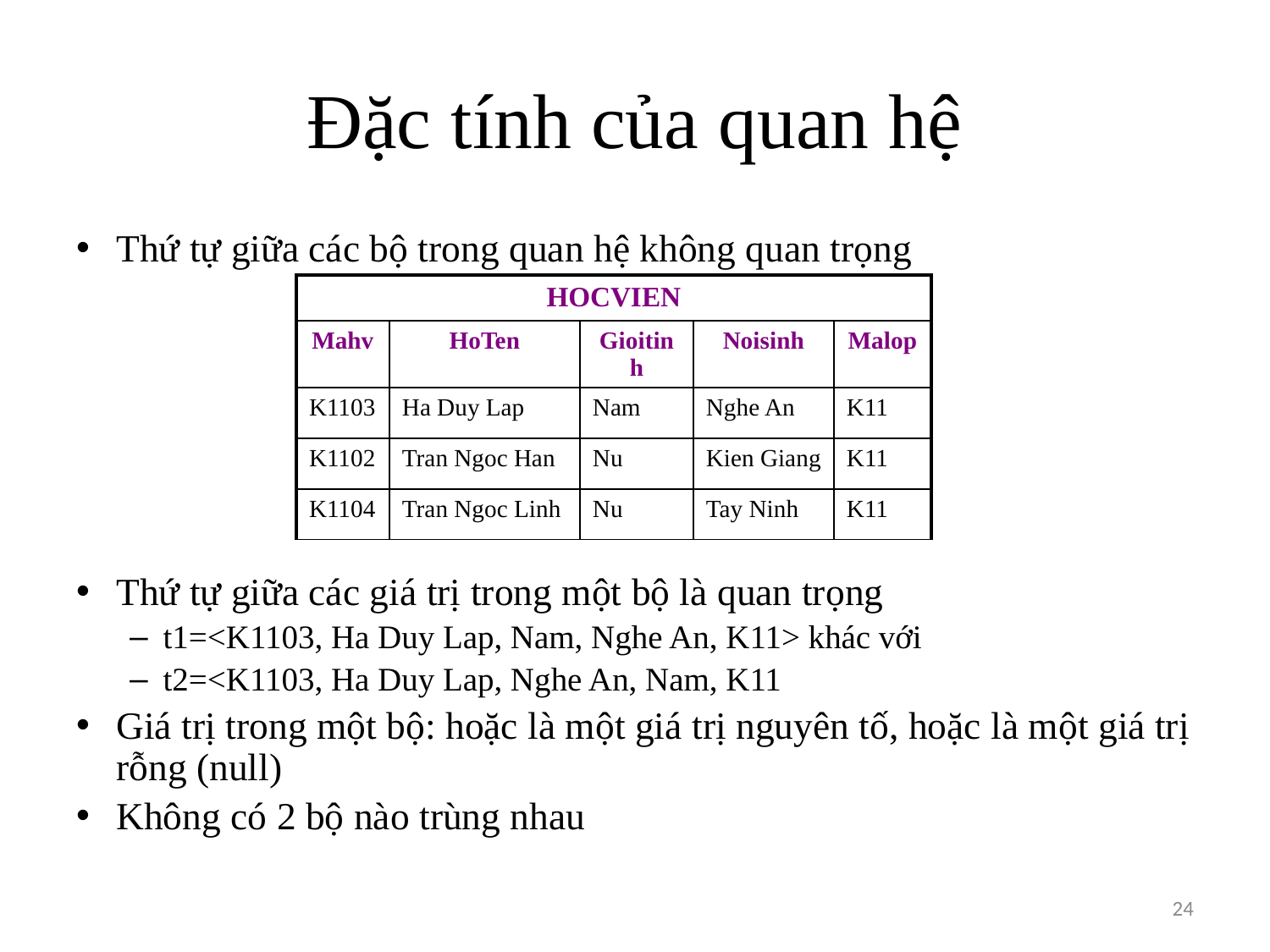

# Đặc tính của quan hệ
Thứ tự giữa các bộ trong quan hệ không quan trọng

Thứ tự giữa các giá trị trong một bộ là quan trọng
t1=<K1103, Ha Duy Lap, Nam, Nghe An, K11> khác với
t2=<K1103, Ha Duy Lap, Nghe An, Nam, K11
Giá trị trong một bộ: hoặc là một giá trị nguyên tố, hoặc là một giá trị rỗng (null)
Không có 2 bộ nào trùng nhau
| HOCVIEN |  |  |  |  |
| --- | --- | --- | --- | --- |
| Mahv | HoTen | Gioitinh | Noisinh | Malop |
| K1103 | Ha Duy Lap | Nam | Nghe An | K11 |
| K1102 | Tran Ngoc Han | Nu | Kien Giang | K11 |
| K1104 | Tran Ngoc Linh | Nu | Tay Ninh | K11 |
24